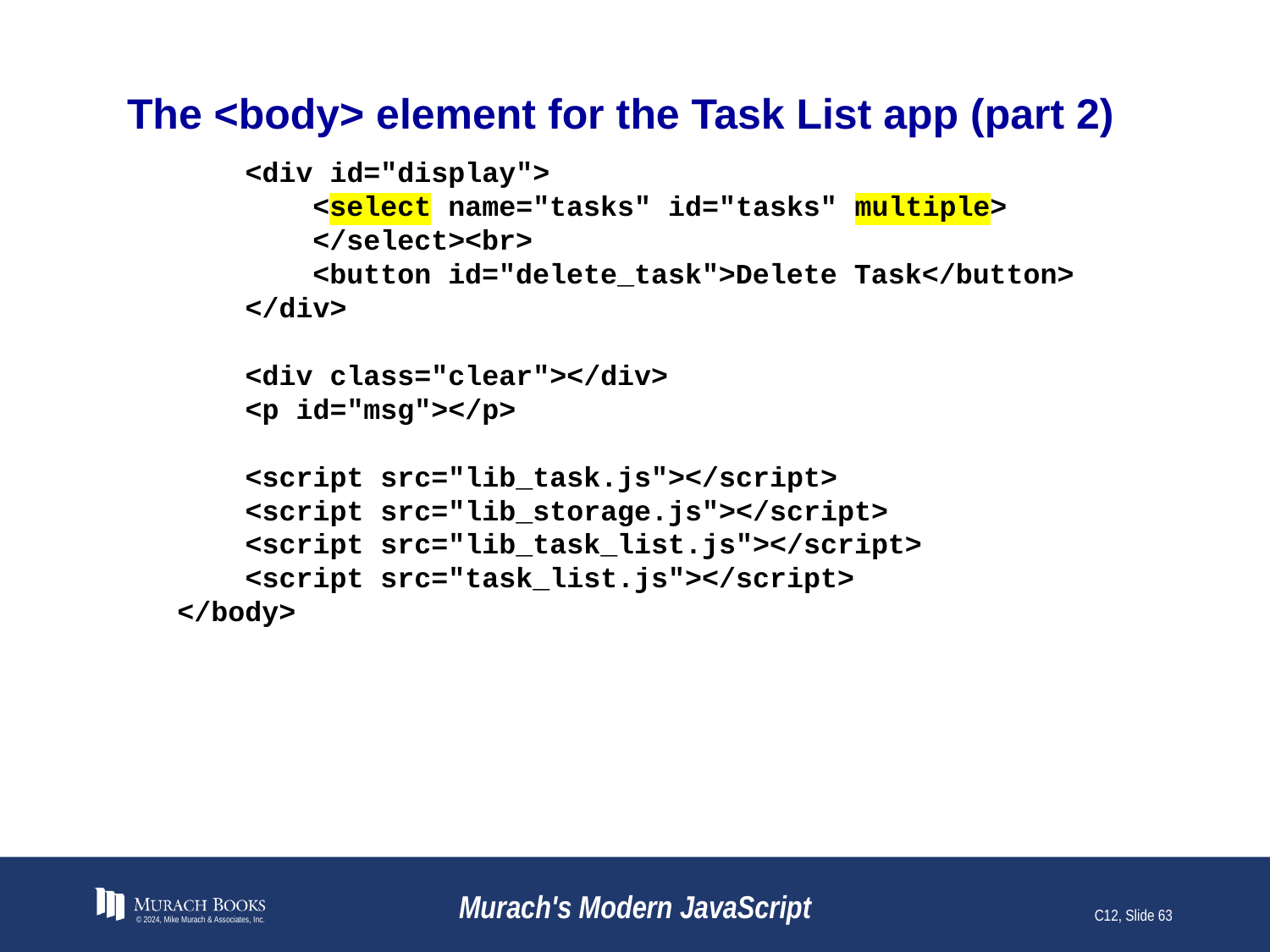

# The <body> element for the Task List app (part 2)
    <div id="display">
        <select name="tasks" id="tasks" multiple>
        </select><br>
        <button id="delete_task">Delete Task</button>
    </div>

    <div class="clear"></div>
    <p id="msg"></p>

    <script src="lib_task.js"></script>
    <script src="lib_storage.js"></script>
    <script src="lib_task_list.js"></script>
    <script src="task_list.js"></script>
</body>
© 2024, Mike Murach & Associates, Inc.
Murach's Modern JavaScript

C12, Slide 63